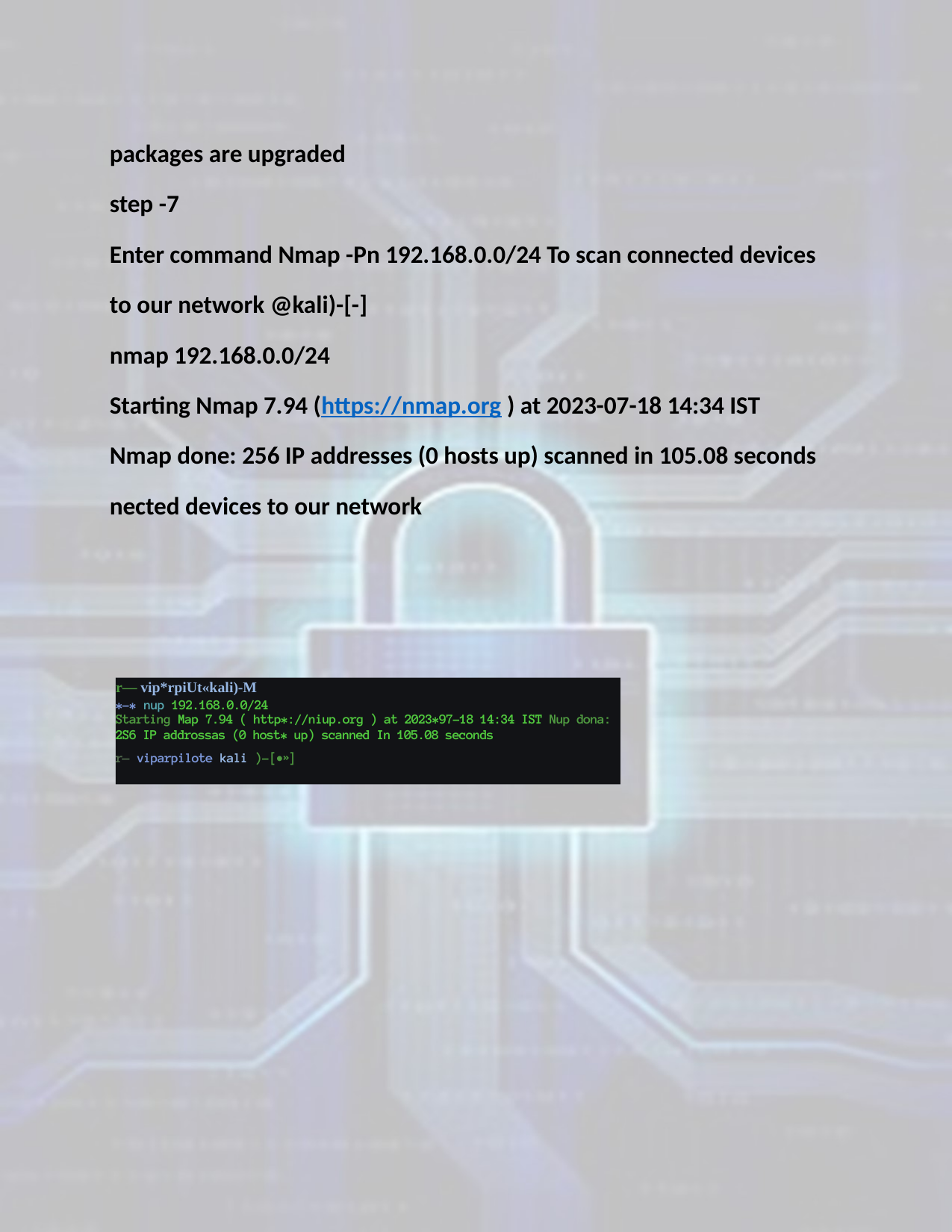

packages are upgraded
step -7
Enter command Nmap -Pn 192.168.0.0/24 To scan connected devices to our network @kali)-[-]
nmap 192.168.0.0/24
Starting Nmap 7.94 (https://nmap.org ) at 2023-07-18 14:34 IST Nmap done: 256 IP addresses (0 hosts up) scanned in 105.08 seconds nected devices to our network
r— vip*rpiUt«kali)-M
*-* nup 192.168.0.0/24
Starting Map 7.94 ( http*://niup.org ) at 2023*97-18 14:34 IST Nup dona: 2S6 IP addrossas (0 host* up) scanned In 105.08 seconds
r— viparpilote kali )-[•»]